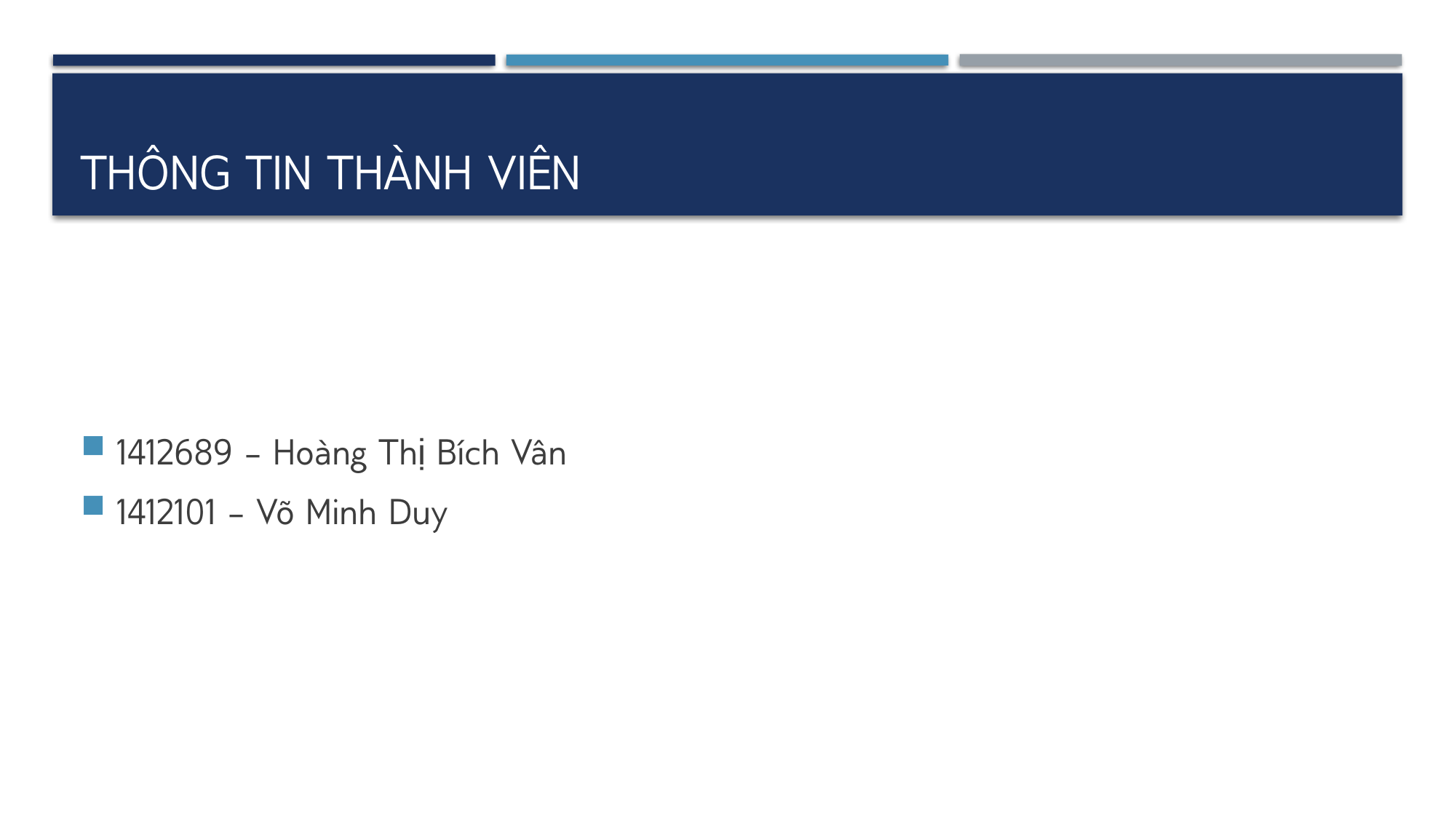

# Thông tin thành viên
1412689 – Hoàng Thị Bích Vân
1412101 – Võ Minh Duy